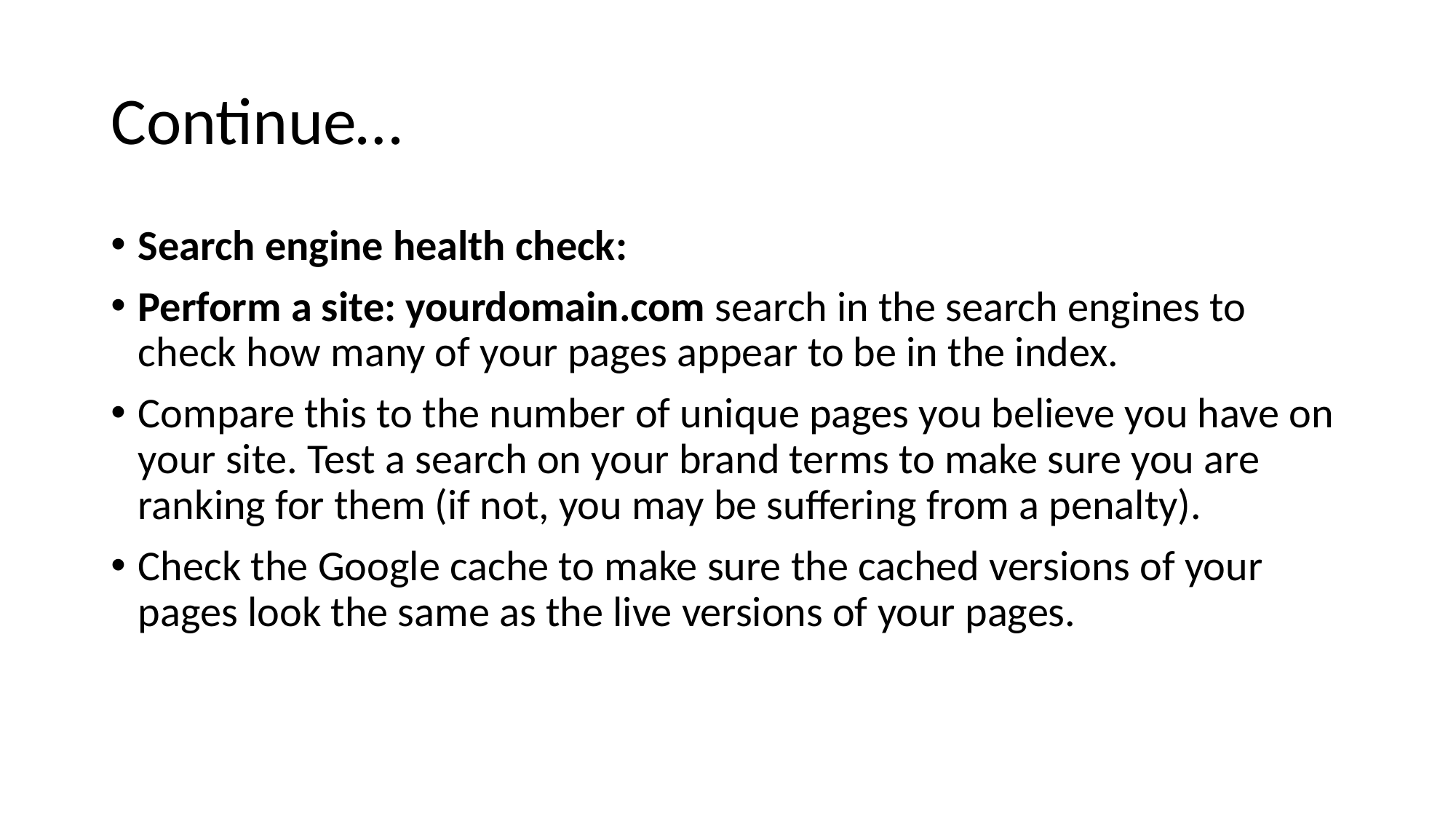

# Continue…
Search engine health check:
Perform a site: yourdomain.com search in the search engines to check how many of your pages appear to be in the index.
Compare this to the number of unique pages you believe you have on your site. Test a search on your brand terms to make sure you are ranking for them (if not, you may be suffering from a penalty).
Check the Google cache to make sure the cached versions of your pages look the same as the live versions of your pages.